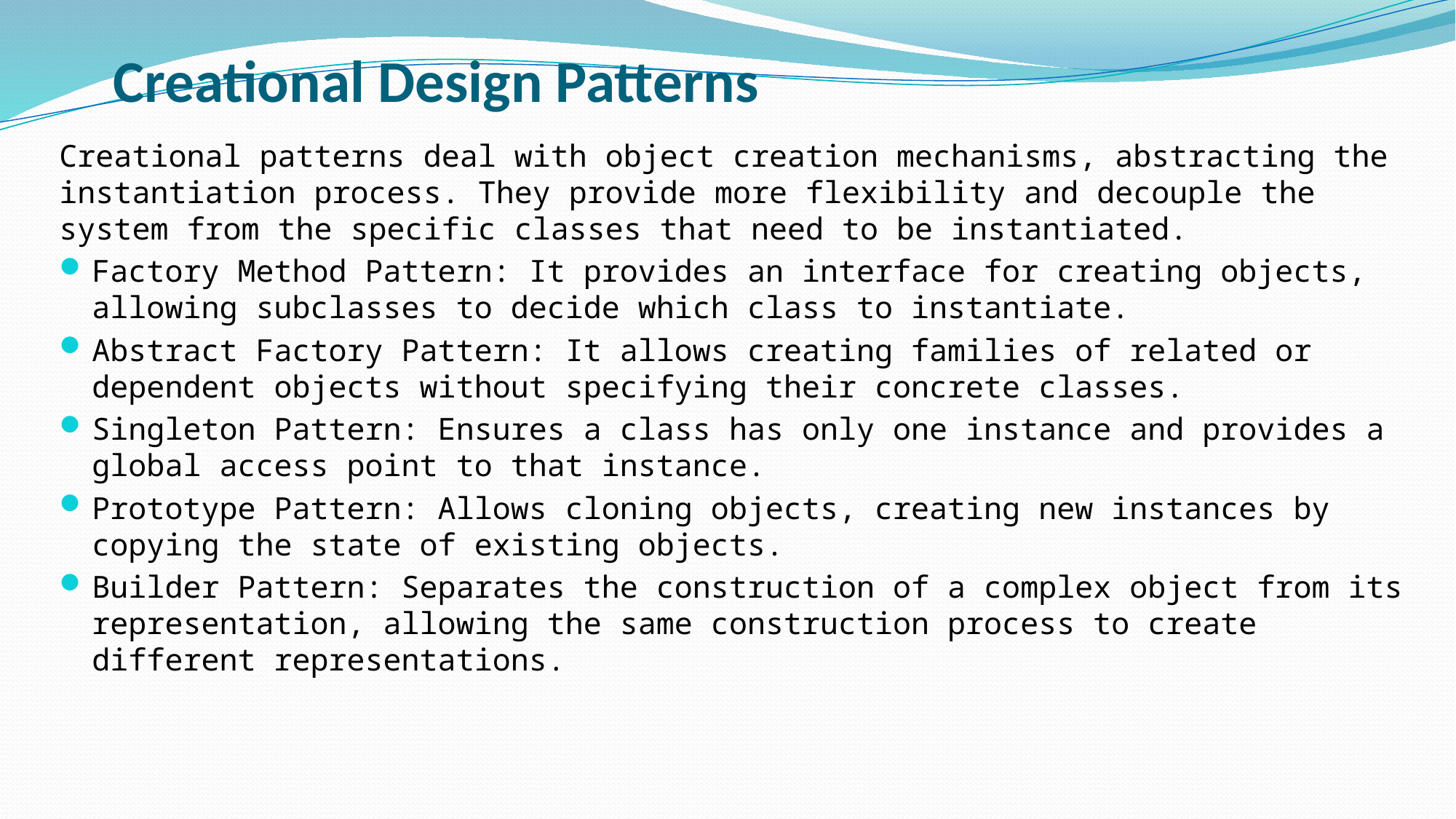

# Creational Design Patterns
Creational patterns deal with object creation mechanisms, abstracting the instantiation process. They provide more flexibility and decouple the system from the specific classes that need to be instantiated.
Factory Method Pattern: It provides an interface for creating objects, allowing subclasses to decide which class to instantiate.
Abstract Factory Pattern: It allows creating families of related or dependent objects without specifying their concrete classes.
Singleton Pattern: Ensures a class has only one instance and provides a global access point to that instance.
Prototype Pattern: Allows cloning objects, creating new instances by copying the state of existing objects.
Builder Pattern: Separates the construction of a complex object from its representation, allowing the same construction process to create different representations.